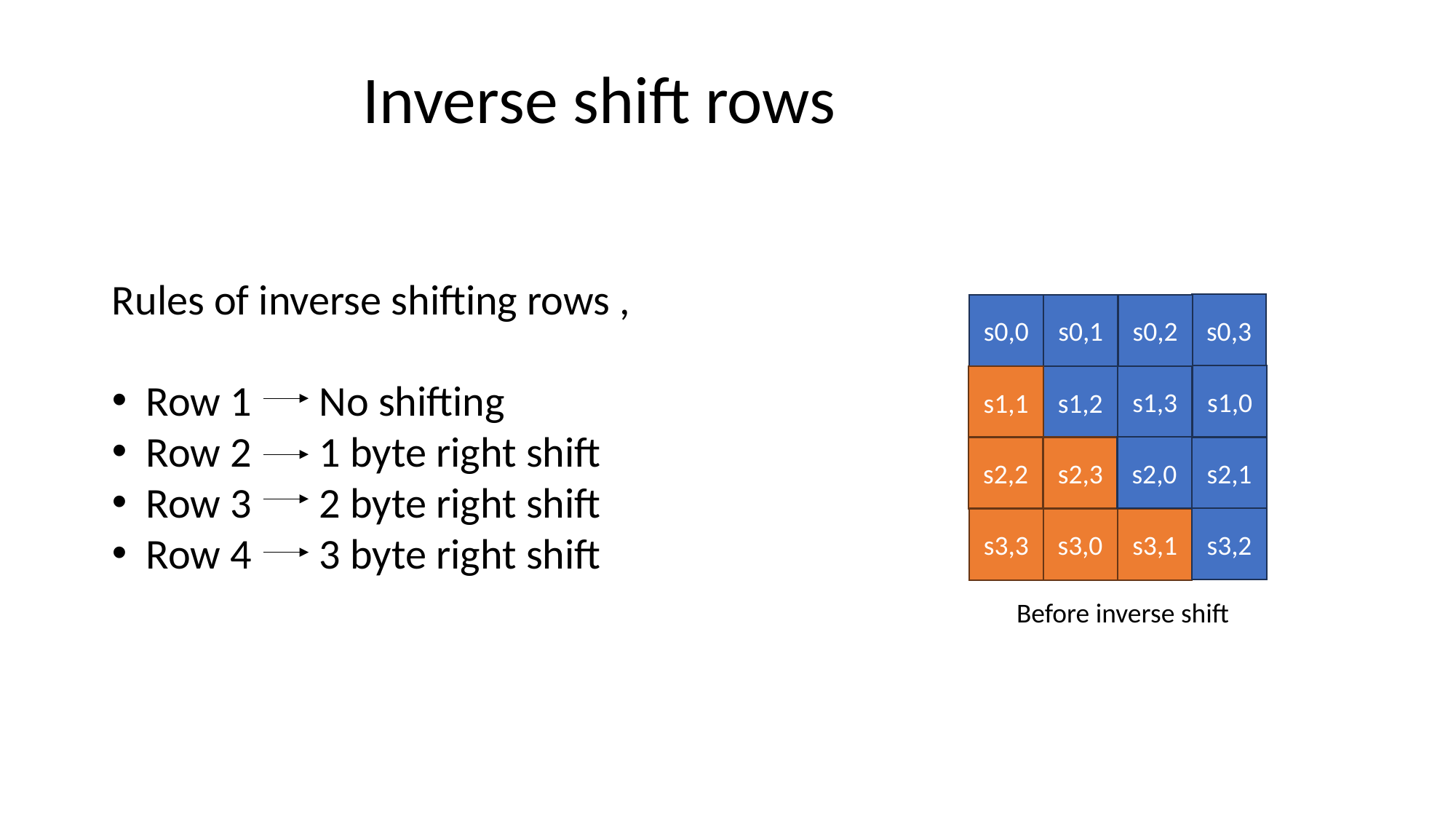

# Inverse shift rows
Rules of inverse shifting rows ,

Row 1       No shifting
Row 2       1 byte right shift
Row 3       2 byte right shift
Row 4       3 byte right shift

s0,3
s0,0
s0,1
s0,2
s1,3
s1,0
s1,2
s1,1
s2,0
s2,2
s2,3
s2,1
s3,2
s3,0
s3,3
s3,1
Before inverse shift